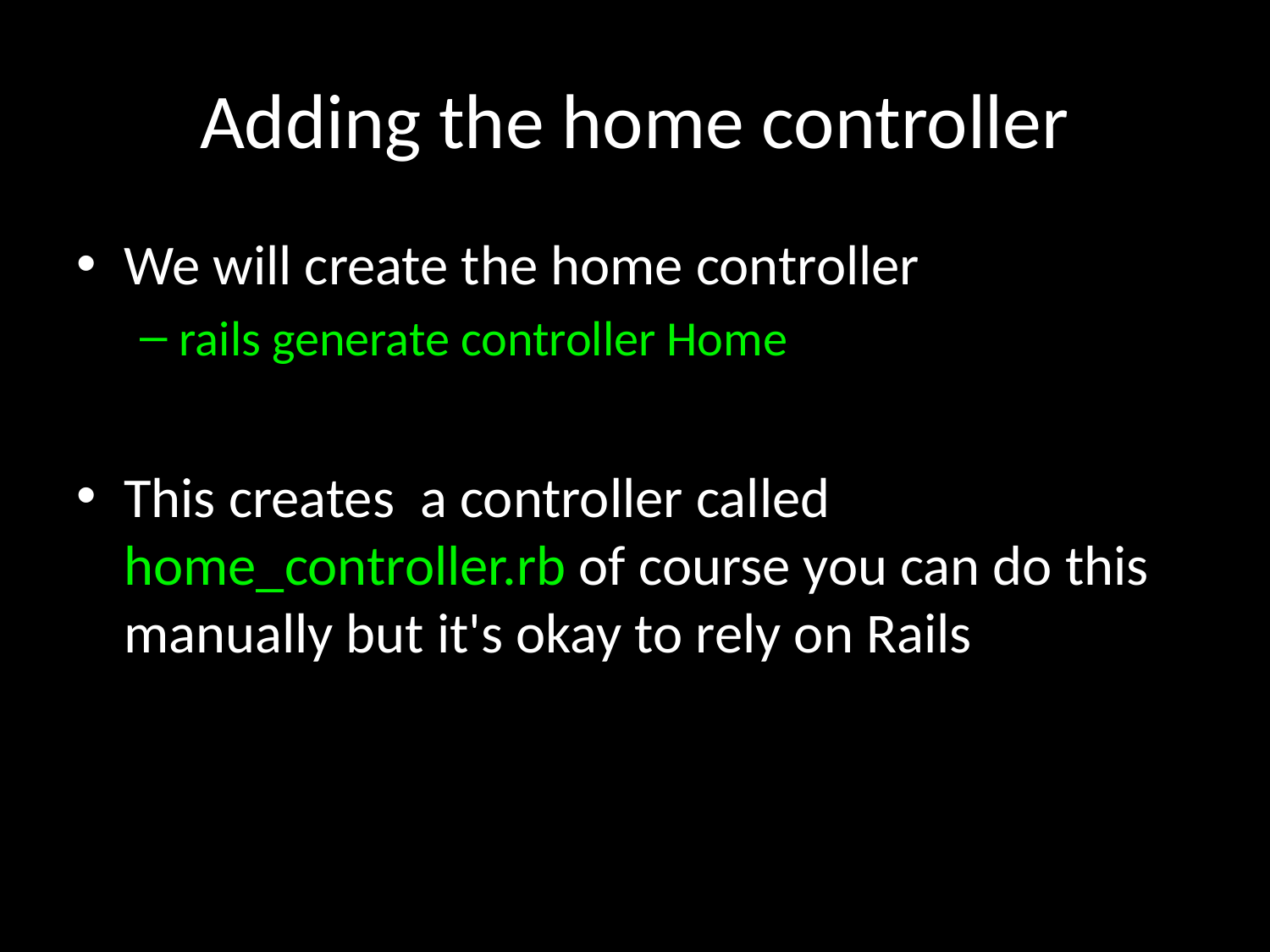

# Adding the home controller
We will create the home controller
rails generate controller Home

This creates  a controller called home_controller.rb of course you can do this manually but it's okay to rely on Rails